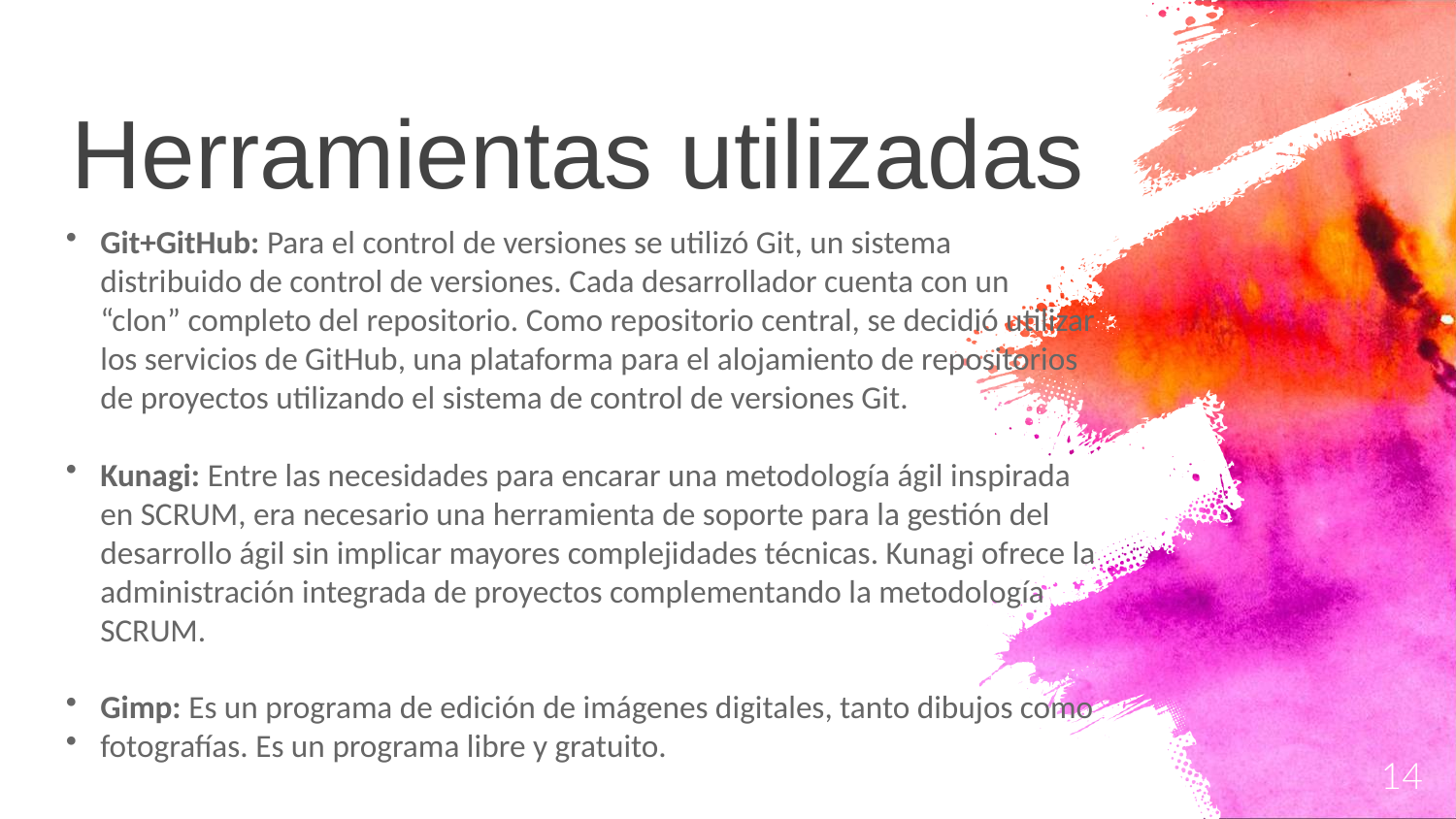

Herramientas utilizadas
Git+GitHub: Para el control de versiones se utilizó Git, un sistema distribuido de control de versiones. Cada desarrollador cuenta con un “clon” completo del repositorio. Como repositorio central, se decidió utilizar los servicios de GitHub, una plataforma para el alojamiento de repositorios de proyectos utilizando el sistema de control de versiones Git.

Kunagi: Entre las necesidades para encarar una metodología ágil inspirada en SCRUM, era necesario una herramienta de soporte para la gestión del desarrollo ágil sin implicar mayores complejidades técnicas. Kunagi ofrece la administración integrada de proyectos complementando la metodología SCRUM.

Gimp: Es un programa de edición de imágenes digitales, tanto dibujos como
fotografías. Es un programa libre y gratuito.
14